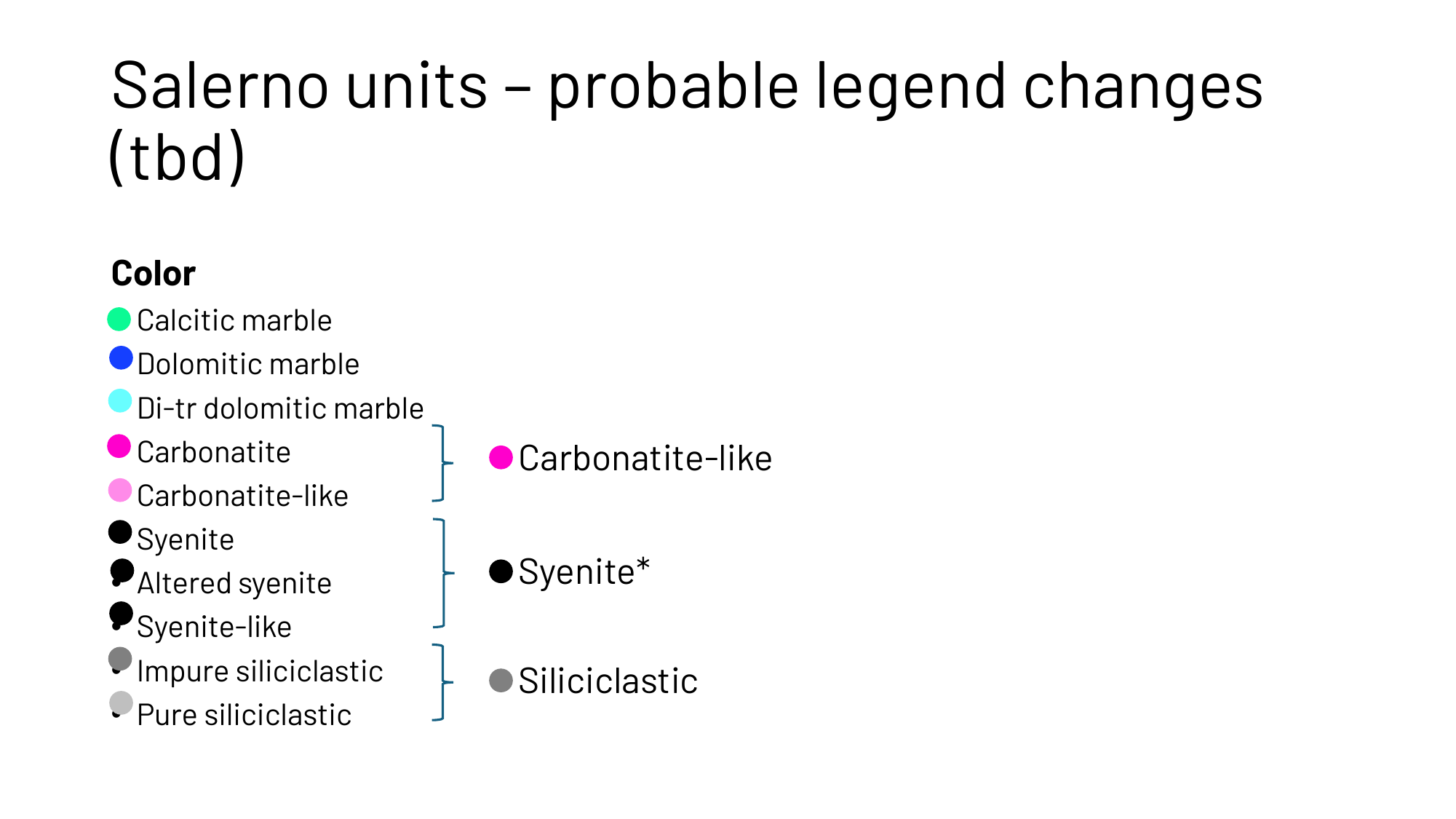

# Salerno units – probable legend changes (tbd)
Color
Calcitic marble
Dolomitic marble
Di-tr dolomitic marble
Carbonatite
Carbonatite-like
Syenite
Altered syenite
Syenite-like
Impure siliciclastic
Pure siliciclastic

Carbonatite-like

Syenite*

Siliciclastic